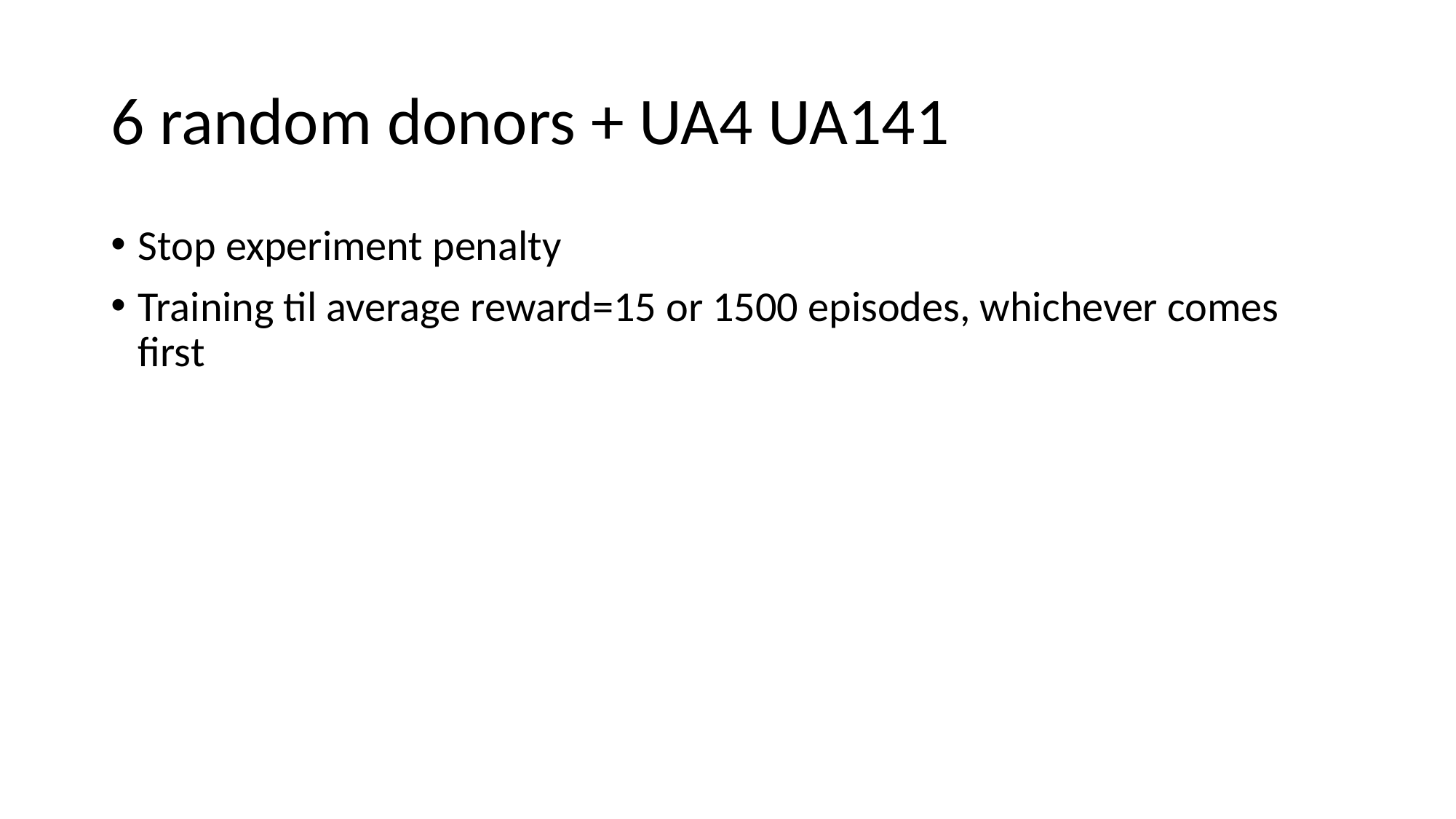

# 6 random donors + UA4 UA141
Stop experiment penalty
Training til average reward=15 or 1500 episodes, whichever comes first